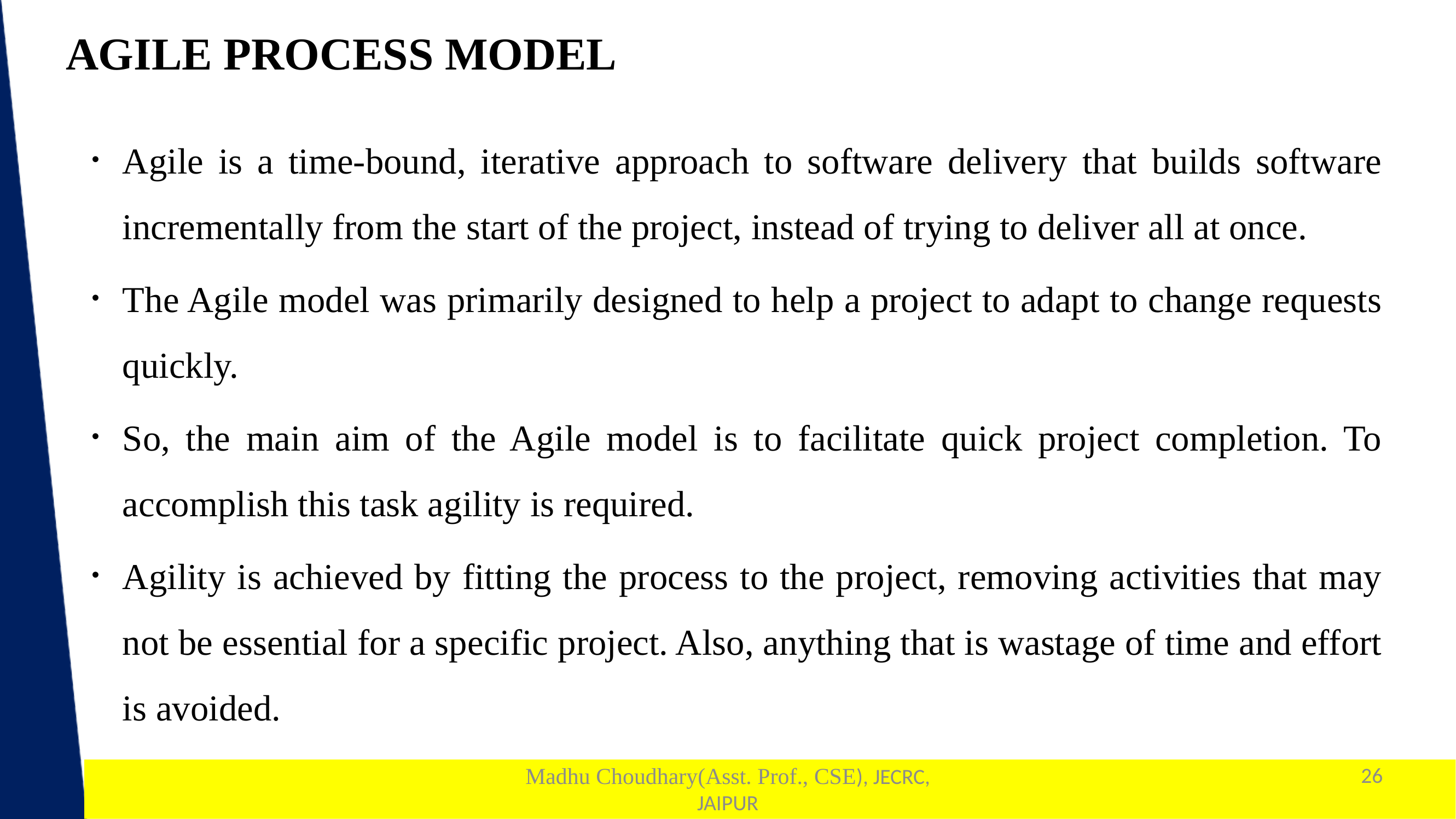

AGILE PROCESS MODEL
Agile is a time-bound, iterative approach to software delivery that builds software incrementally from the start of the project, instead of trying to deliver all at once.
The Agile model was primarily designed to help a project to adapt to change requests quickly.
So, the main aim of the Agile model is to facilitate quick project completion. To accomplish this task agility is required.
Agility is achieved by fitting the process to the project, removing activities that may not be essential for a specific project. Also, anything that is wastage of time and effort is avoided.
Madhu Choudhary(Asst. Prof., CSE), JECRC, JAIPUR
26
1